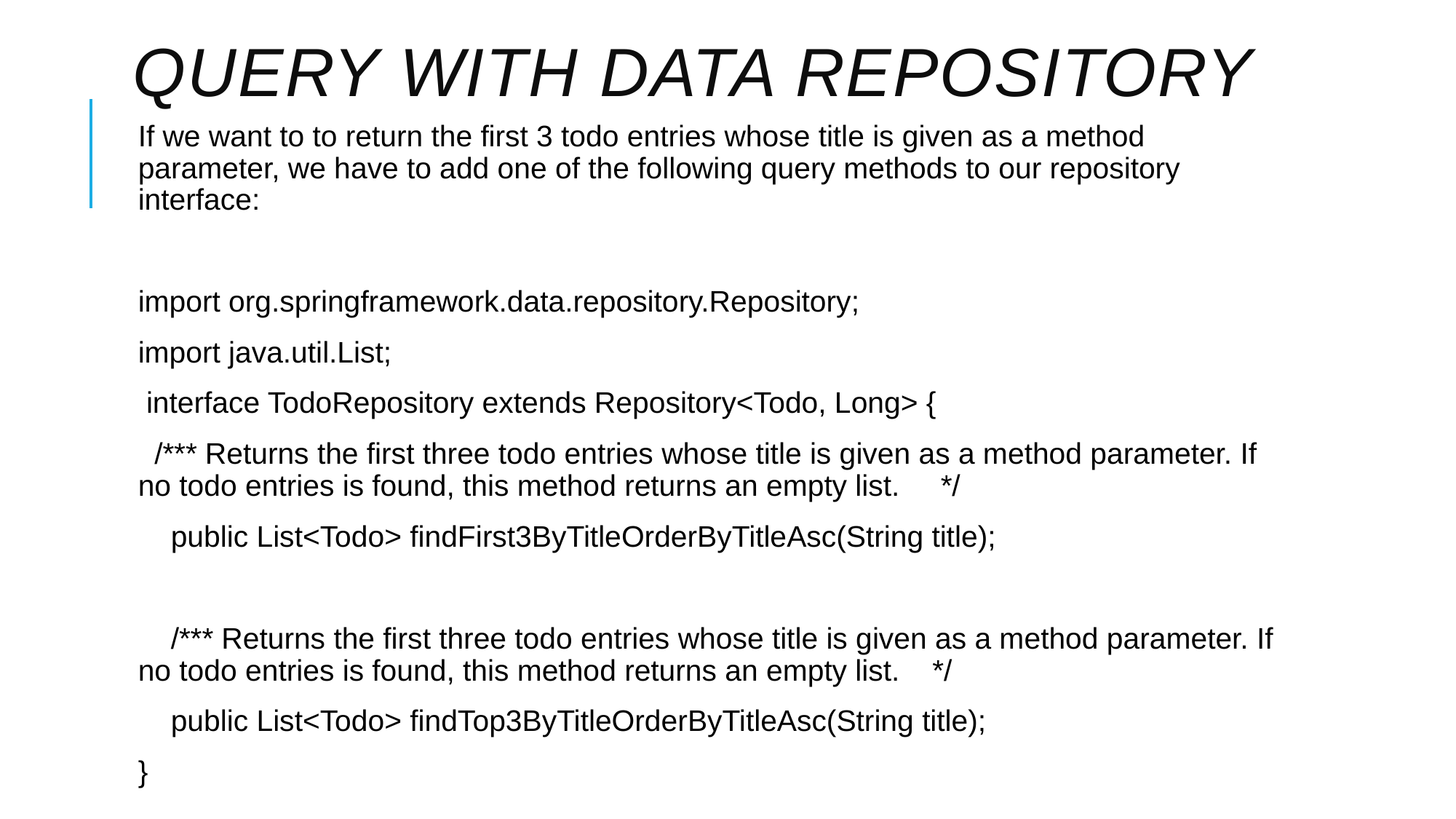

# Query with Data repository
If we want to to return the first 3 todo entries whose title is given as a method parameter, we have to add one of the following query methods to our repository interface:

import org.springframework.data.repository.Repository;
import java.util.List;
 interface TodoRepository extends Repository<Todo, Long> {
  /*** Returns the first three todo entries whose title is given as a method parameter. If no todo entries is found, this method returns an empty list.     */
    public List<Todo> findFirst3ByTitleOrderByTitleAsc(String title);

    /*** Returns the first three todo entries whose title is given as a method parameter. If no todo entries is found, this method returns an empty list.    */
    public List<Todo> findTop3ByTitleOrderByTitleAsc(String title);
}